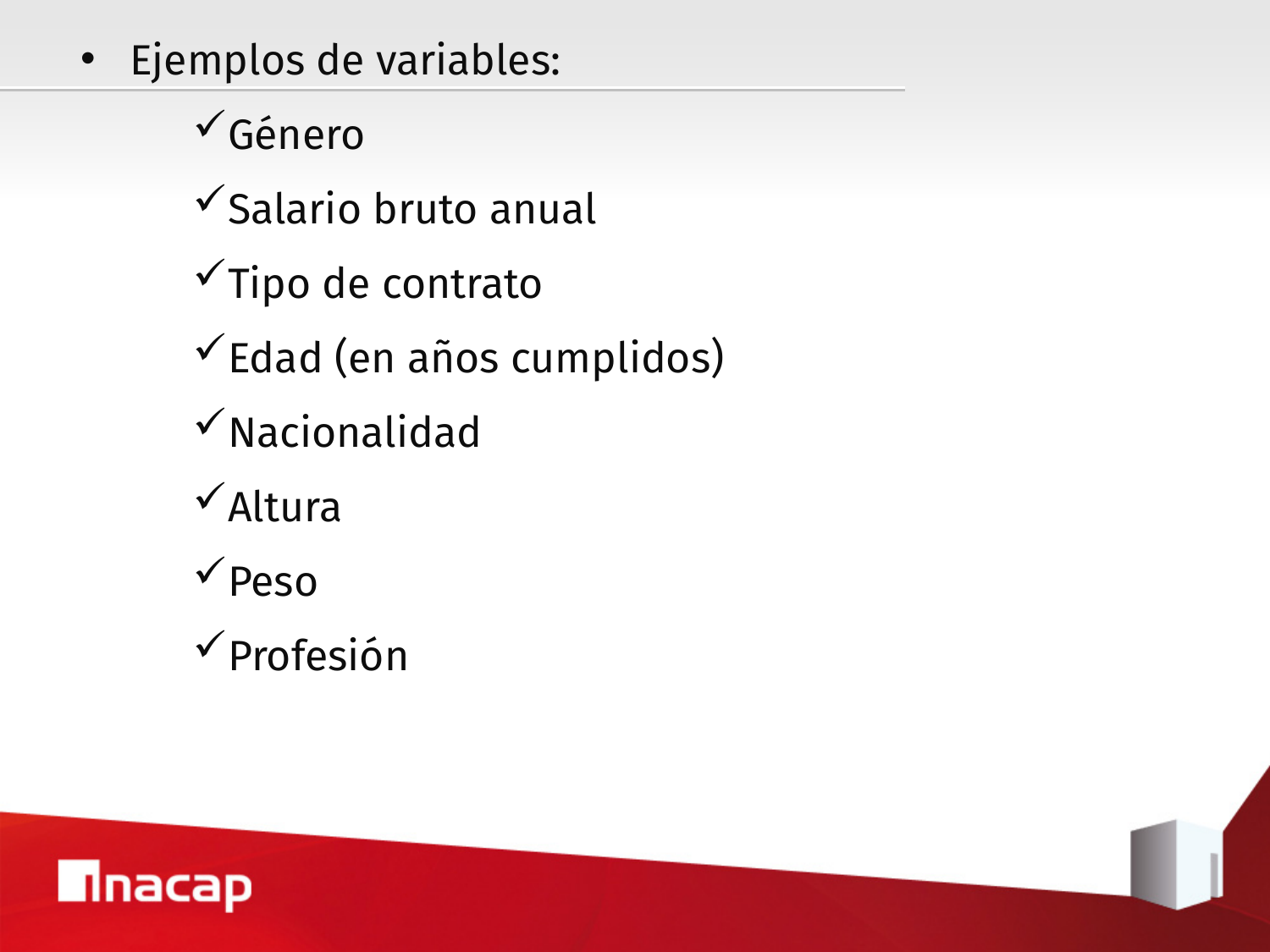

#
Ejemplos de variables:
Género
Salario bruto anual
Tipo de contrato
Edad (en años cumplidos)
Nacionalidad
Altura
Peso
Profesión